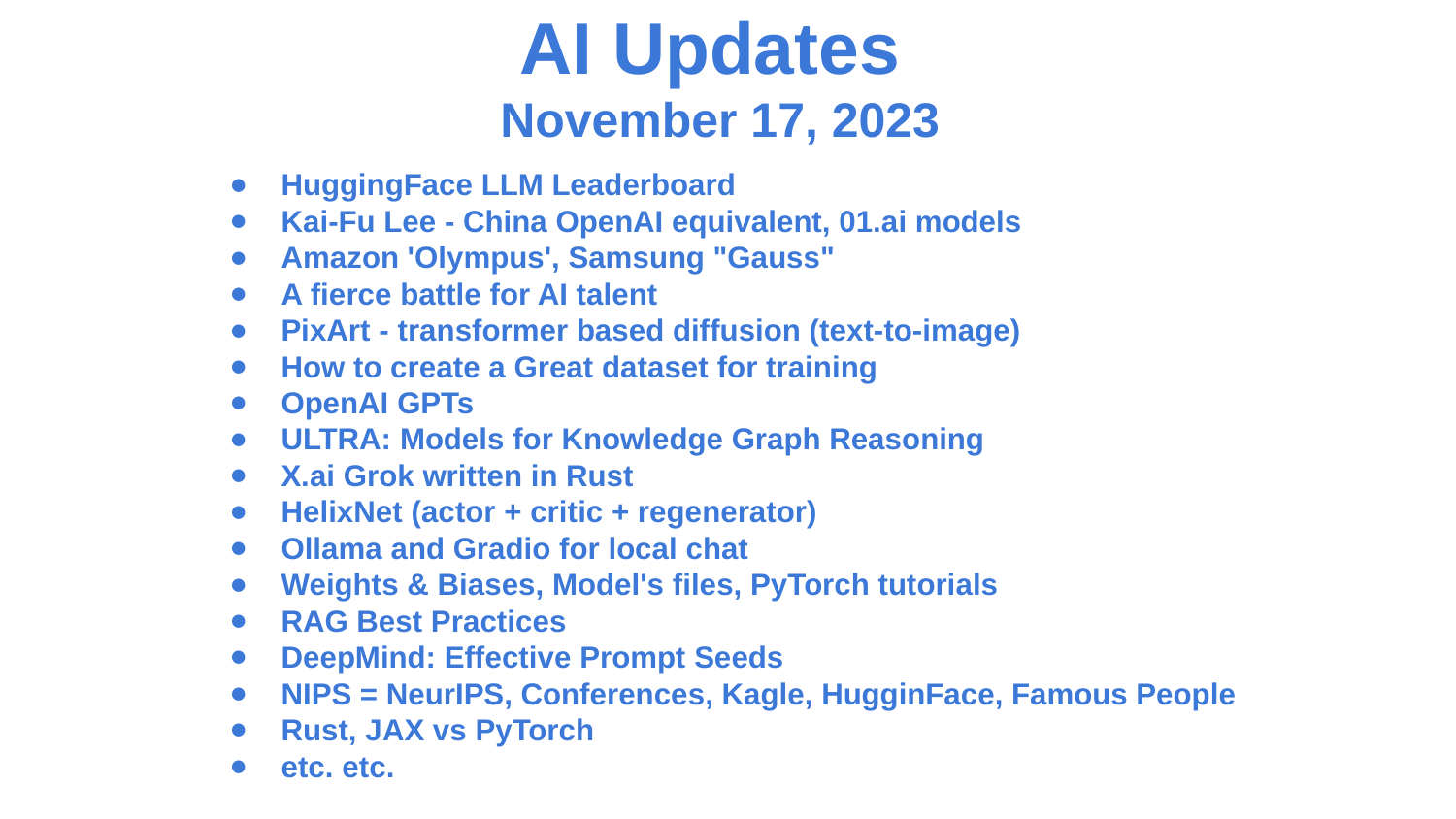

AI Updates
November 17, 2023
HuggingFace LLM Leaderboard
Kai-Fu Lee - China OpenAI equivalent, 01.ai models
Amazon 'Olympus', Samsung "Gauss"
A fierce battle for AI talent
PixArt - transformer based diffusion (text-to-image)
How to create a Great dataset for training
OpenAI GPTs
ULTRA: Models for Knowledge Graph Reasoning
X.ai Grok written in Rust
HelixNet (actor + critic + regenerator)
Ollama and Gradio for local chat
Weights & Biases, Model's files, PyTorch tutorials
RAG Best Practices
DeepMind: Effective Prompt Seeds
NIPS = NeurIPS, Conferences, Kagle, HugginFace, Famous People
Rust, JAX vs PyTorch
etc. etc.